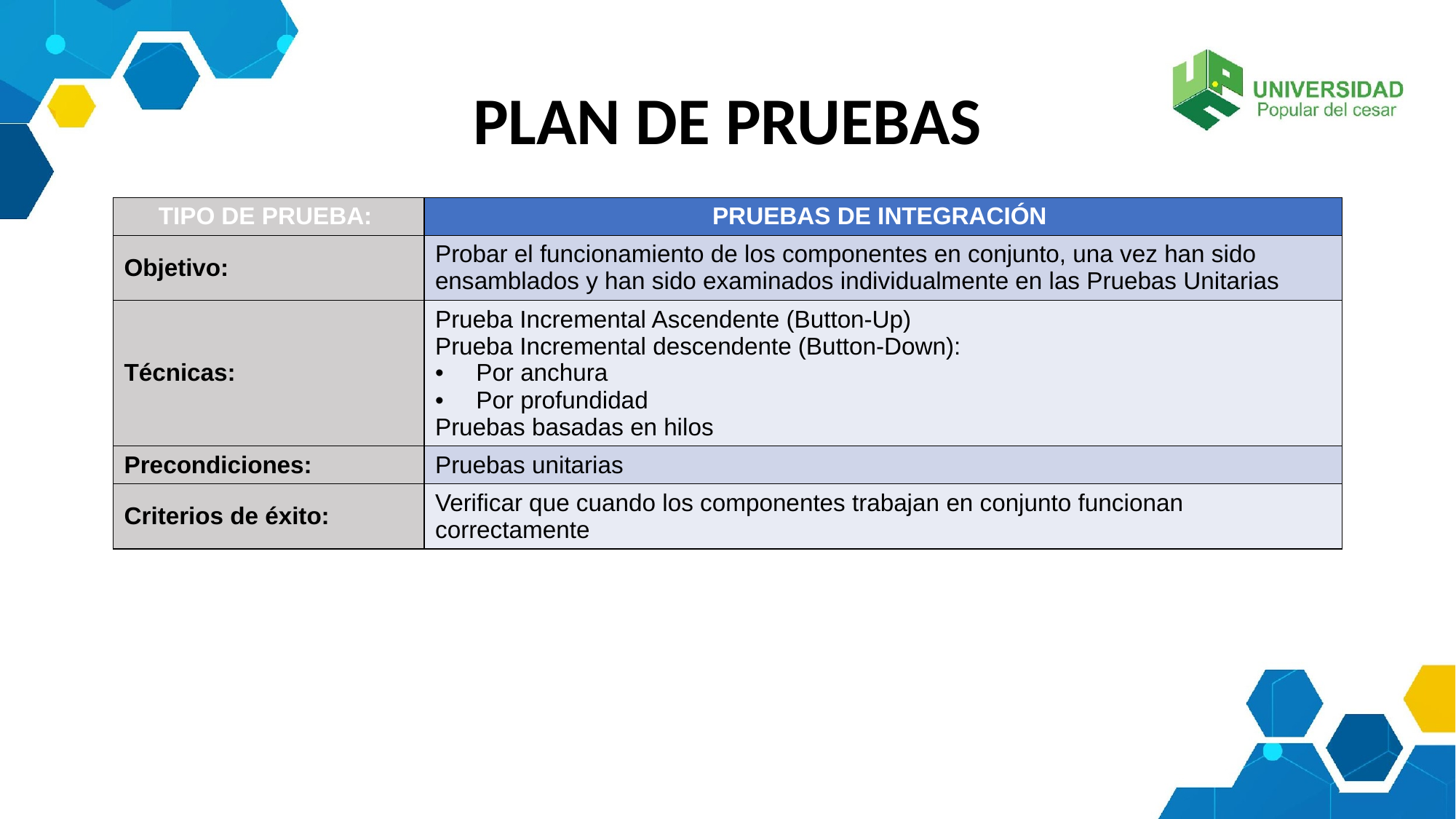

# PLAN DE PRUEBAS
| TIPO DE PRUEBA: | PRUEBAS DE INTEGRACIÓN |
| --- | --- |
| Objetivo: | Probar el funcionamiento de los componentes en conjunto, una vez han sido ensamblados y han sido examinados individualmente en las Pruebas Unitarias |
| Técnicas: | Prueba Incremental Ascendente (Button-Up) Prueba Incremental descendente (Button-Down):  Por anchura  Por profundidad  Pruebas basadas en hilos |
| Precondiciones: | Pruebas unitarias |
| Criterios de éxito: | Verificar que cuando los componentes trabajan en conjunto funcionan correctamente |